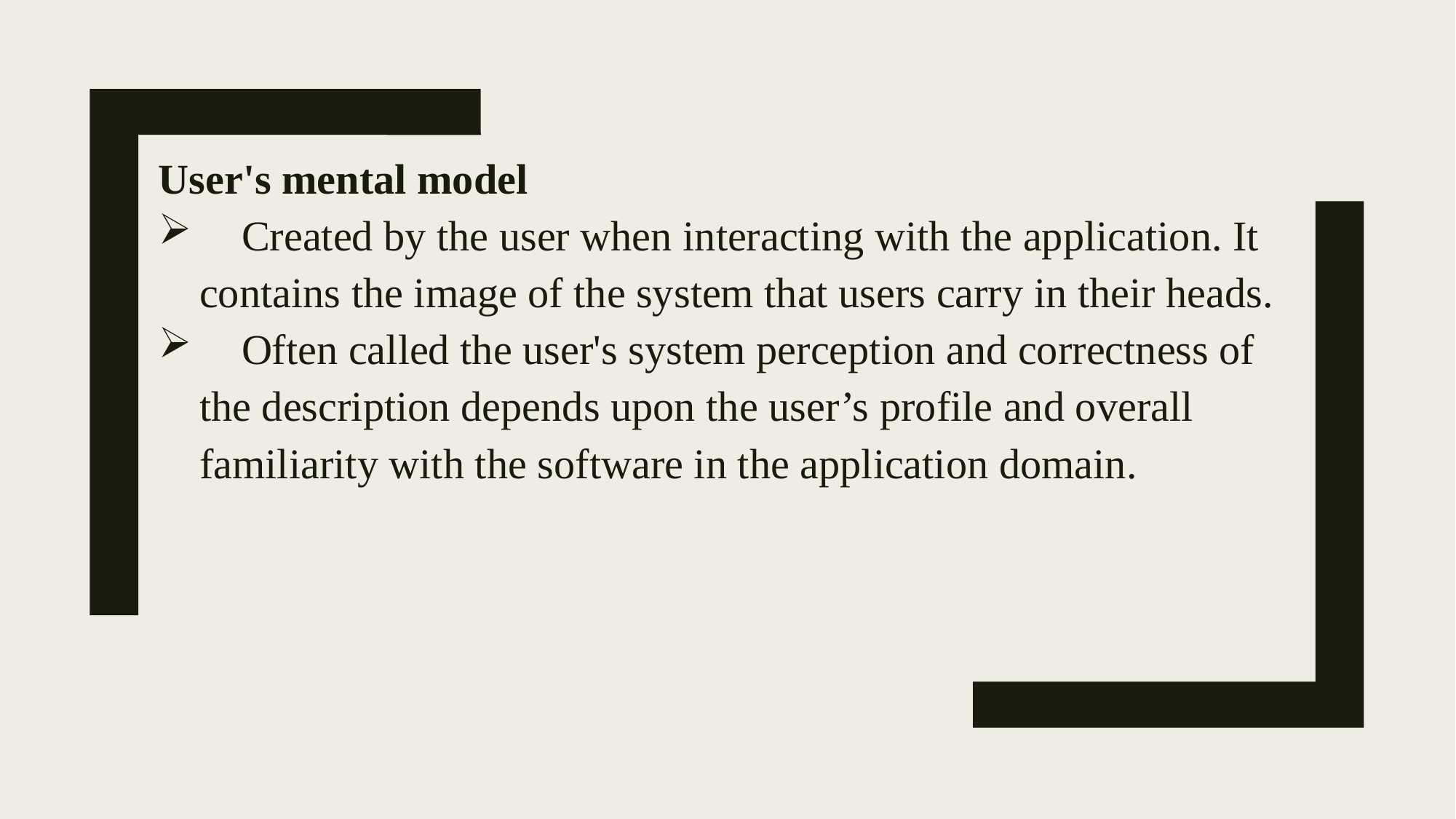

User's mental model
    Created by the user when interacting with the application. It contains the image of the system that users carry in their heads.
    Often called the user's system perception and correctness of the description depends upon the user’s profile and overall familiarity with the software in the application domain.